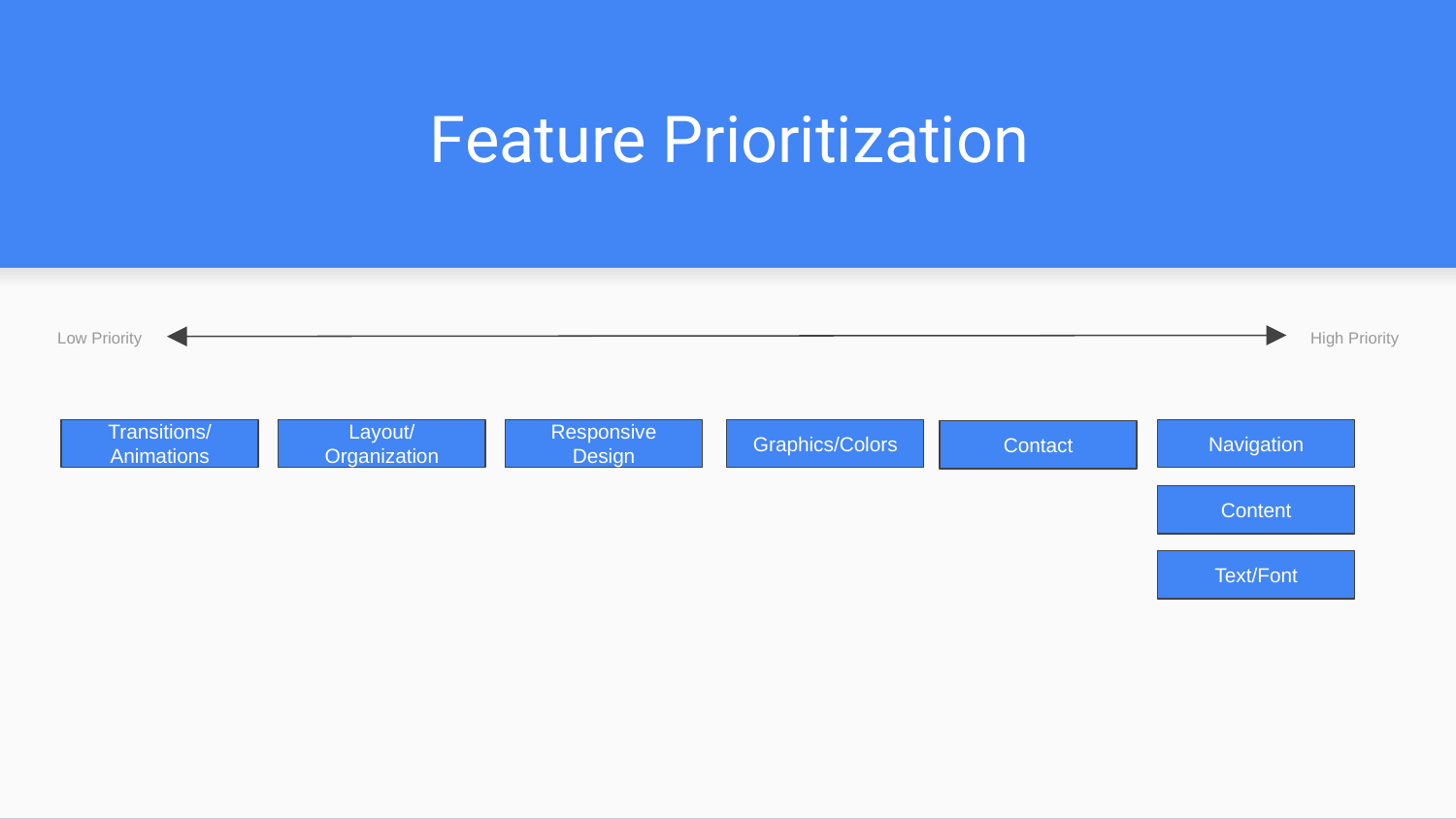

# Feature Prioritization
Low Priority
High Priority
Layout/Organization
Responsive Design
Graphics/Colors
Transitions/Animations
Navigation
Contact
Content
Text/Font